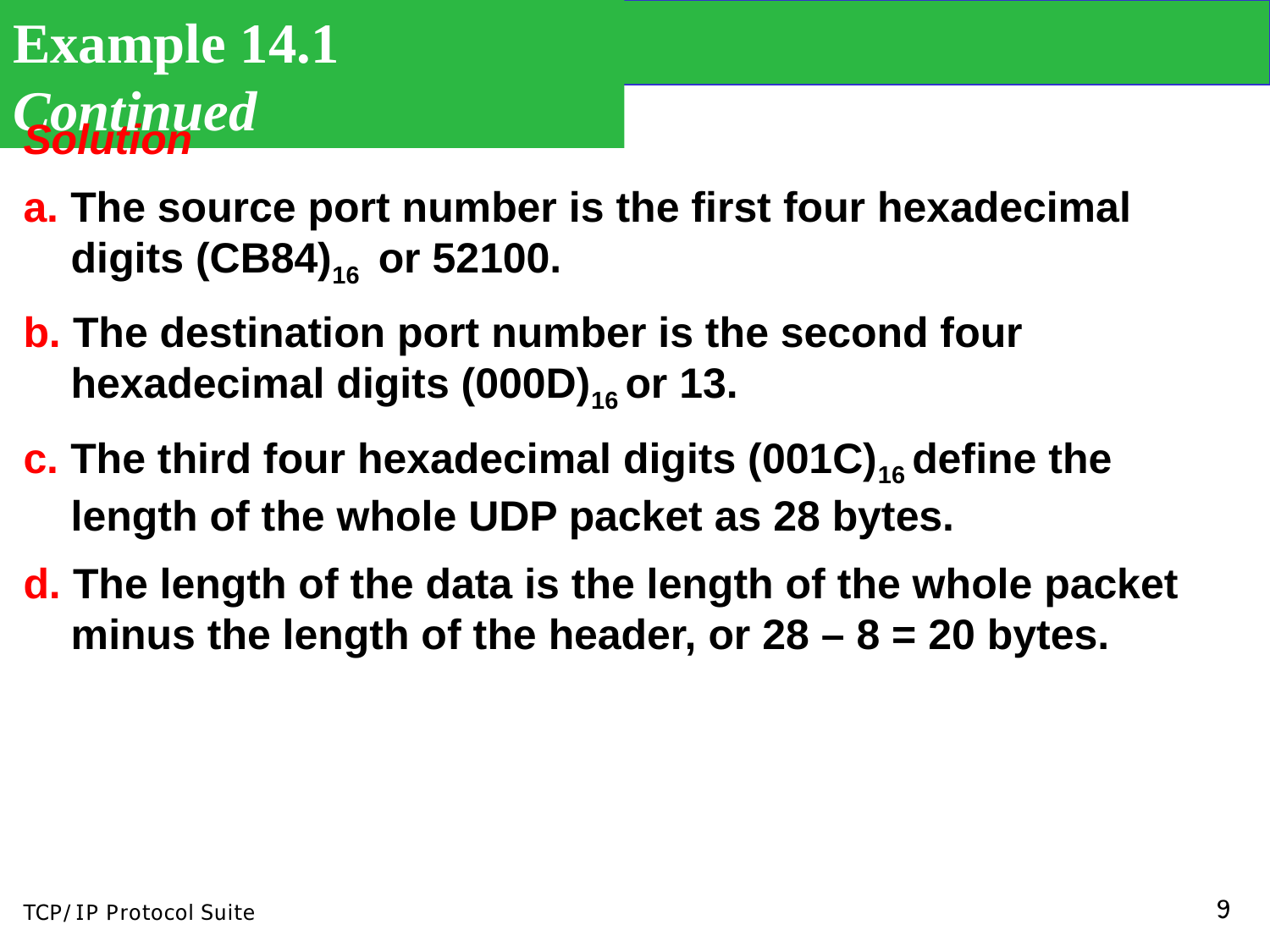

Example 14.1  Continued
Solution
a. The source port number is the first four hexadecimal digits (CB84)16  or 52100.
b. The destination port number is the second four hexadecimal digits (000D)16 or 13.
c. The third four hexadecimal digits (001C)16 define the length of the whole UDP packet as 28 bytes.
d. The length of the data is the length of the whole packet
minus the length of the header, or 28 – 8 = 20 bytes.

9
TCP/IP Protocol Suite